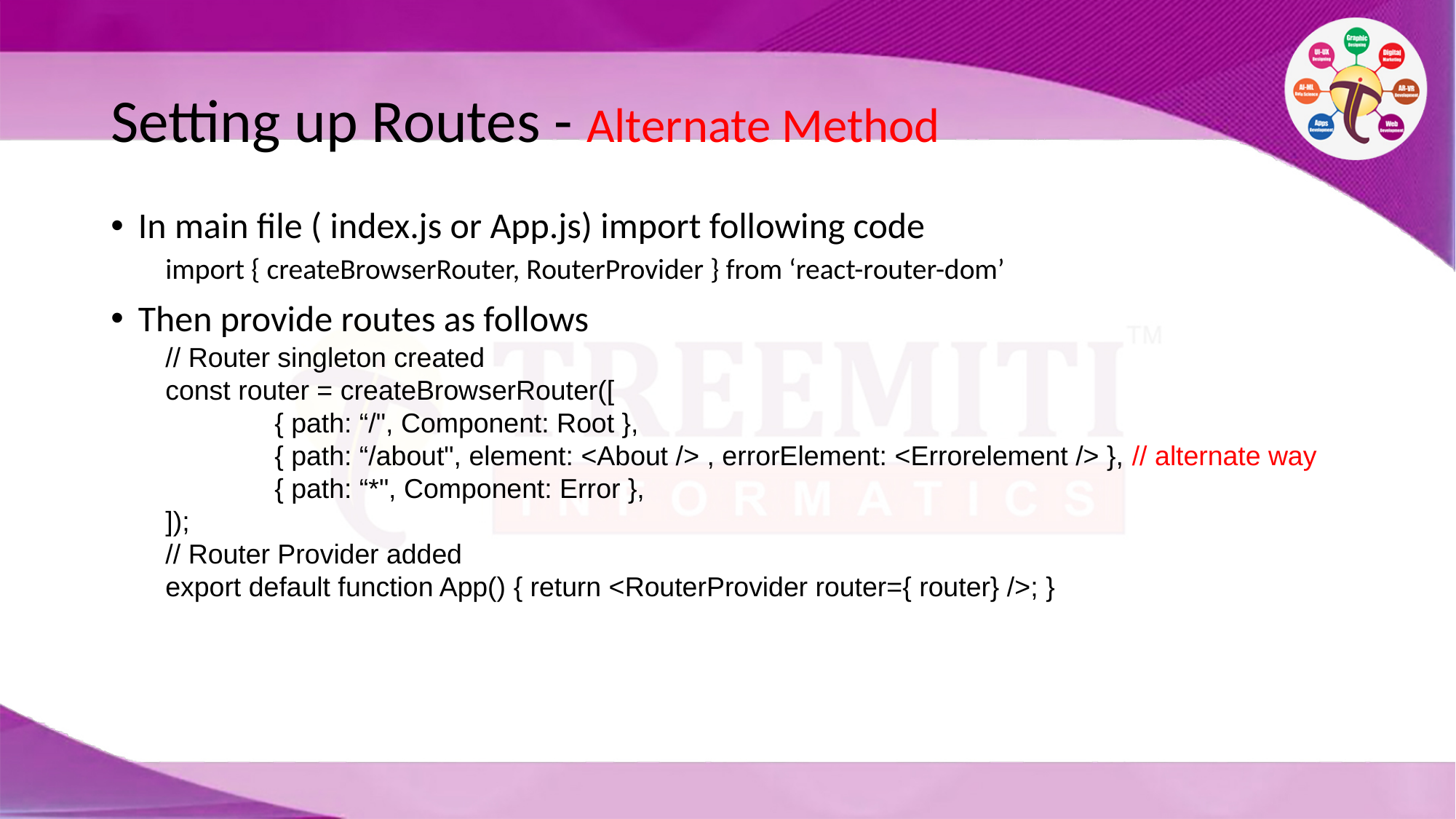

# Setting up Routes - Alternate Method
In main file ( index.js or App.js) import following code
import { createBrowserRouter, RouterProvider } from ‘react-router-dom’
Then provide routes as follows
// Router singleton created
const router = createBrowserRouter([
	{ path: “/", Component: Root },
	{ path: “/about", element: <About /> , errorElement: <Errorelement /> }, // alternate way
	{ path: “*", Component: Error },
]);
// Router Provider added
export default function App() { return <RouterProvider router={ router} />; }